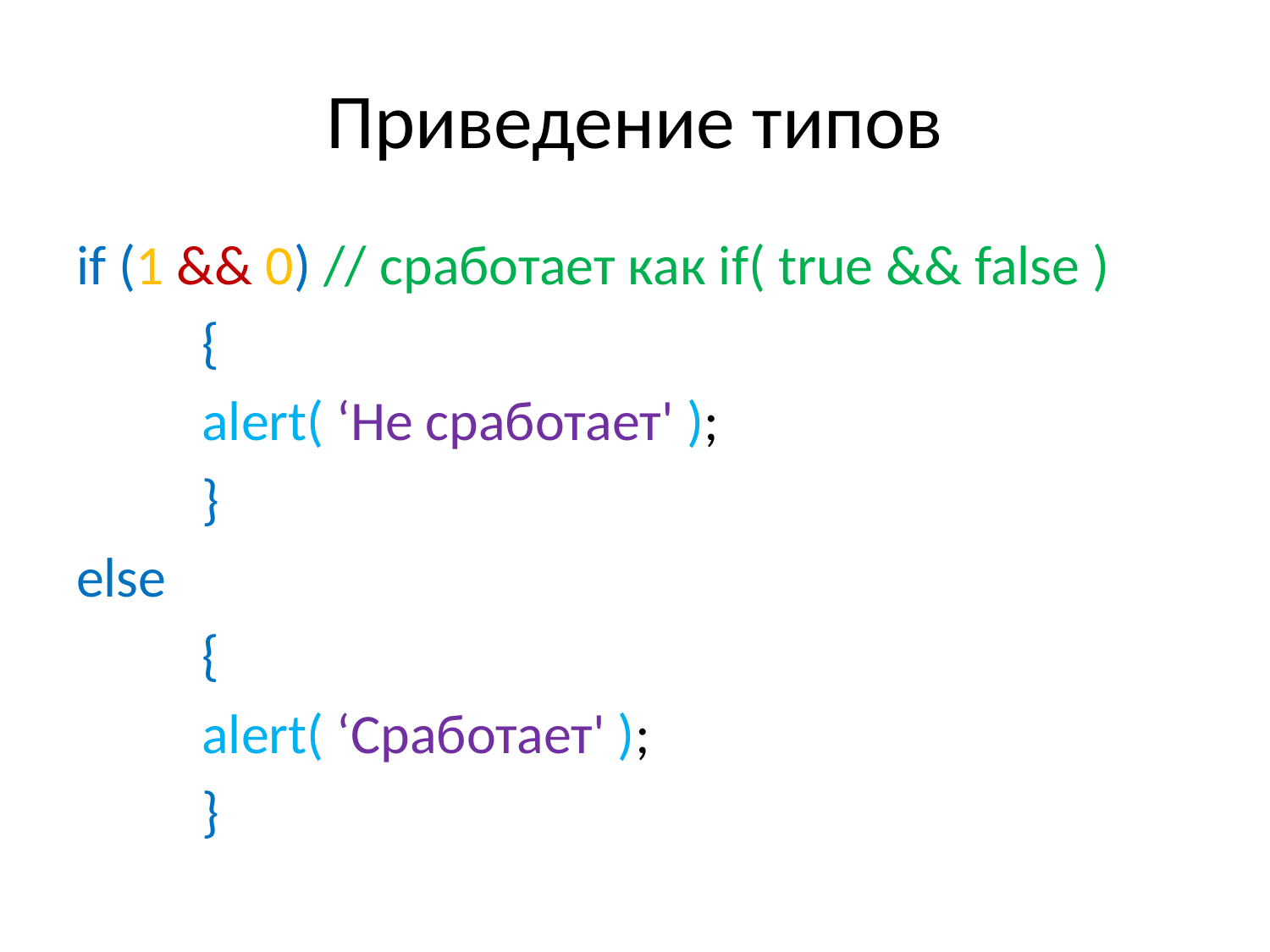

# Приведение типов
if (1 && 0) // сработает как if( true && false )
	{
	alert( ‘Не сработает' );
	}
else
	{
	alert( ‘Cработает' );
	}